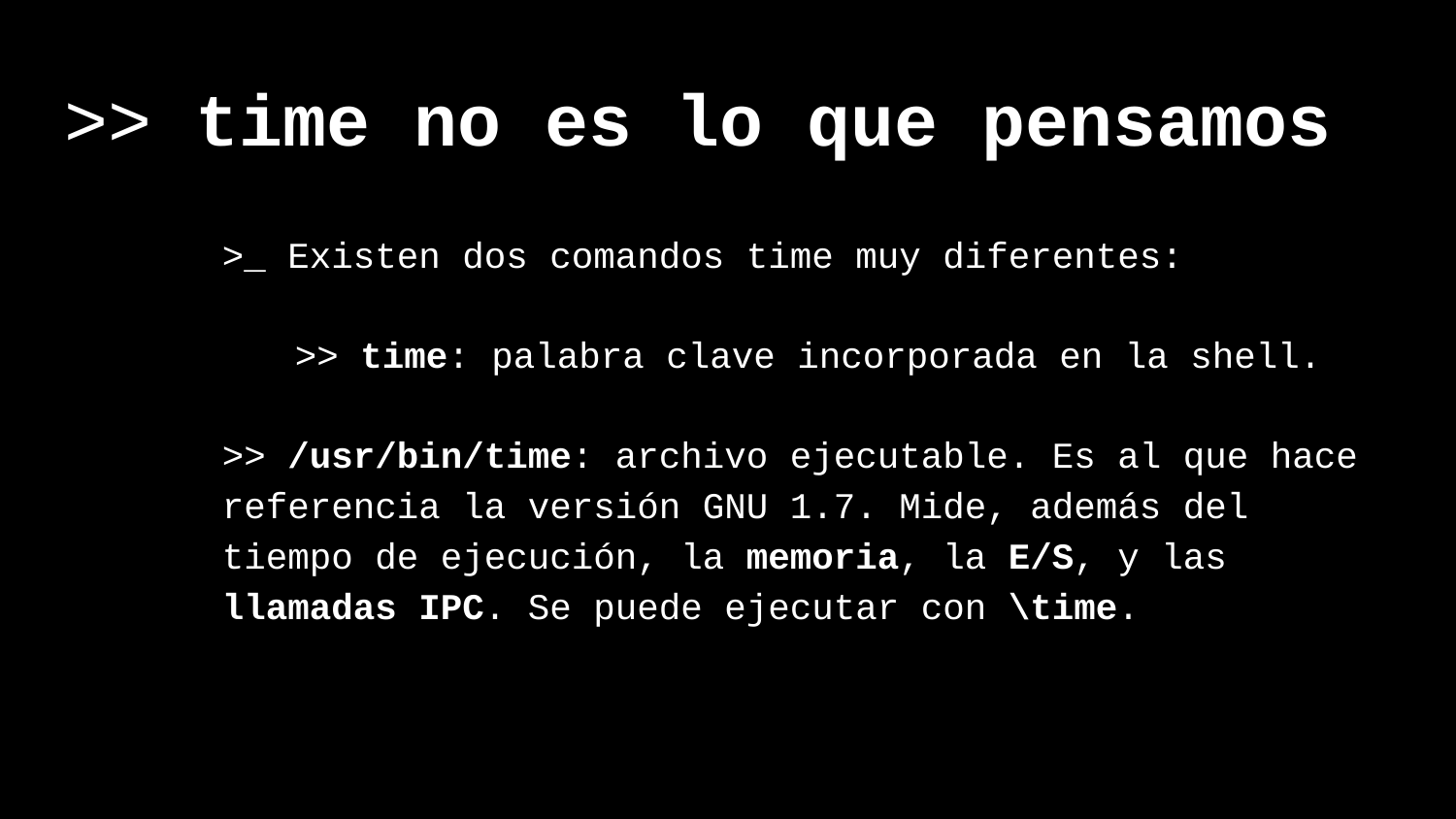

# >> time no es lo que pensamos
	>_ Existen dos comandos time muy diferentes:

	>> time: palabra clave incorporada en la shell.

>> /usr/bin/time: archivo ejecutable. Es al que hace referencia la versión GNU 1.7. Mide, además del tiempo de ejecución, la memoria, la E/S, y las llamadas IPC. Se puede ejecutar con \time.